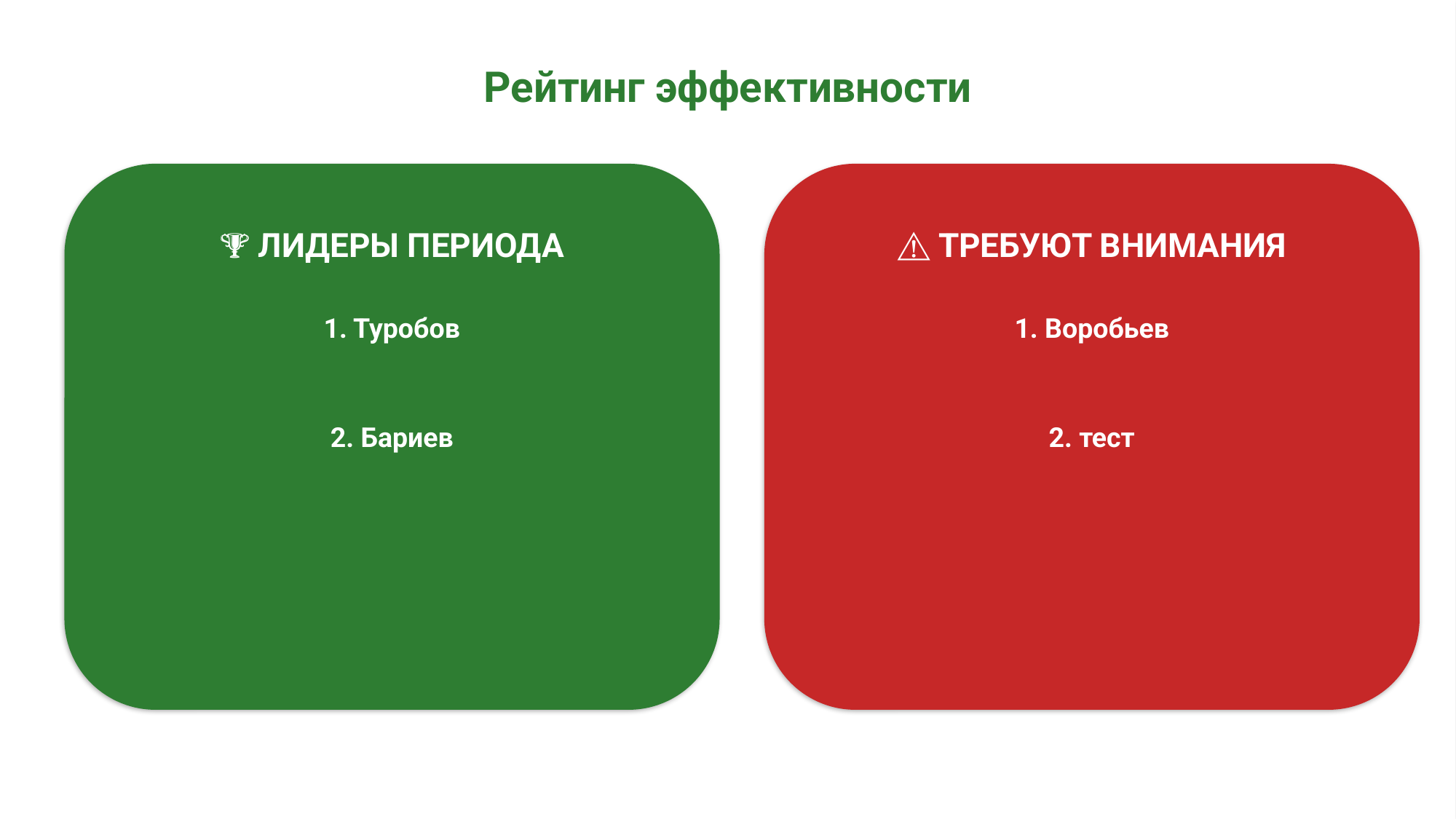

Рейтинг эффективности

🏆 ЛИДЕРЫ ПЕРИОДА
⚠️ ТРЕБУЮТ ВНИМАНИЯ
1. Туробов
1. Воробьев
2. Бариев
2. тест